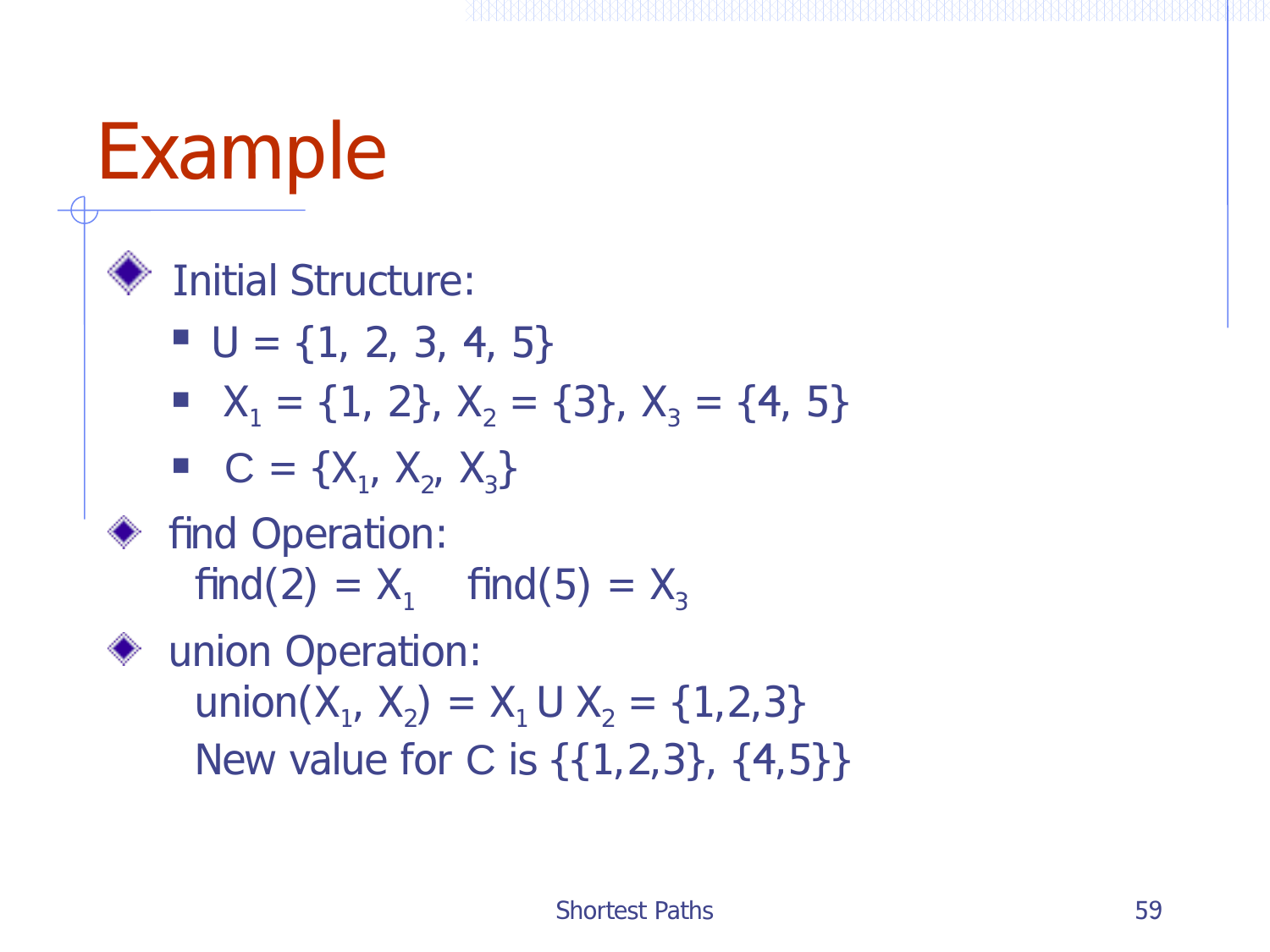

# Example
 Initial Structure:
U = {1, 2, 3, 4, 5}
 X1 = {1, 2}, X2 = {3}, X3 = {4, 5}
 C = {X1, X2, X3}
 find Operation:
   find(2) = X1    find(5) = X3
 union Operation:
   union(X1, X2) = X1 U X2 = {1,2,3}
   New value for C is {{1,2,3}, {4,5}}
Shortest Paths
59